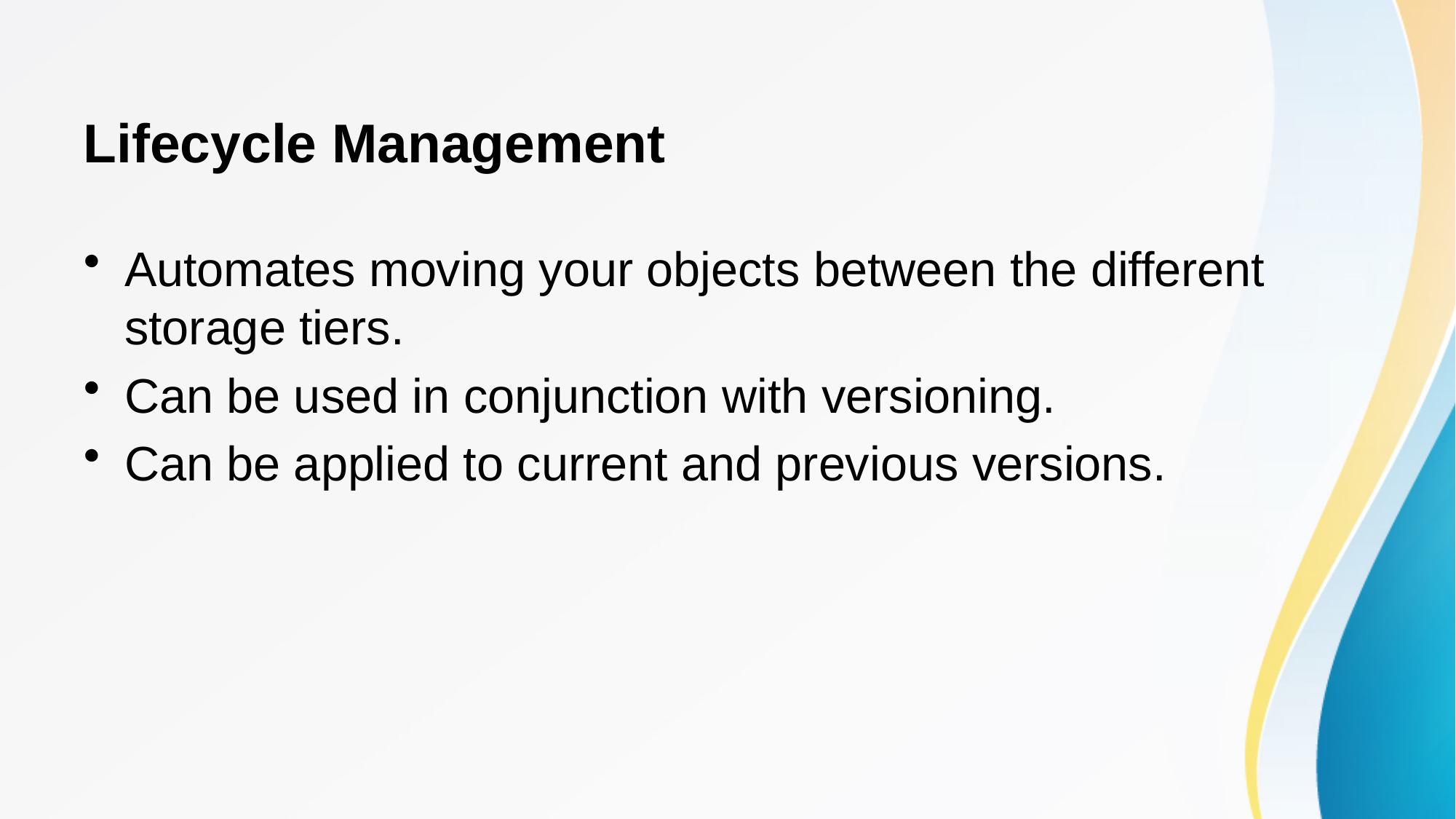

# Lifecycle Management
Automates moving your objects between the different storage tiers.
Can be used in conjunction with versioning.
Can be applied to current and previous versions.